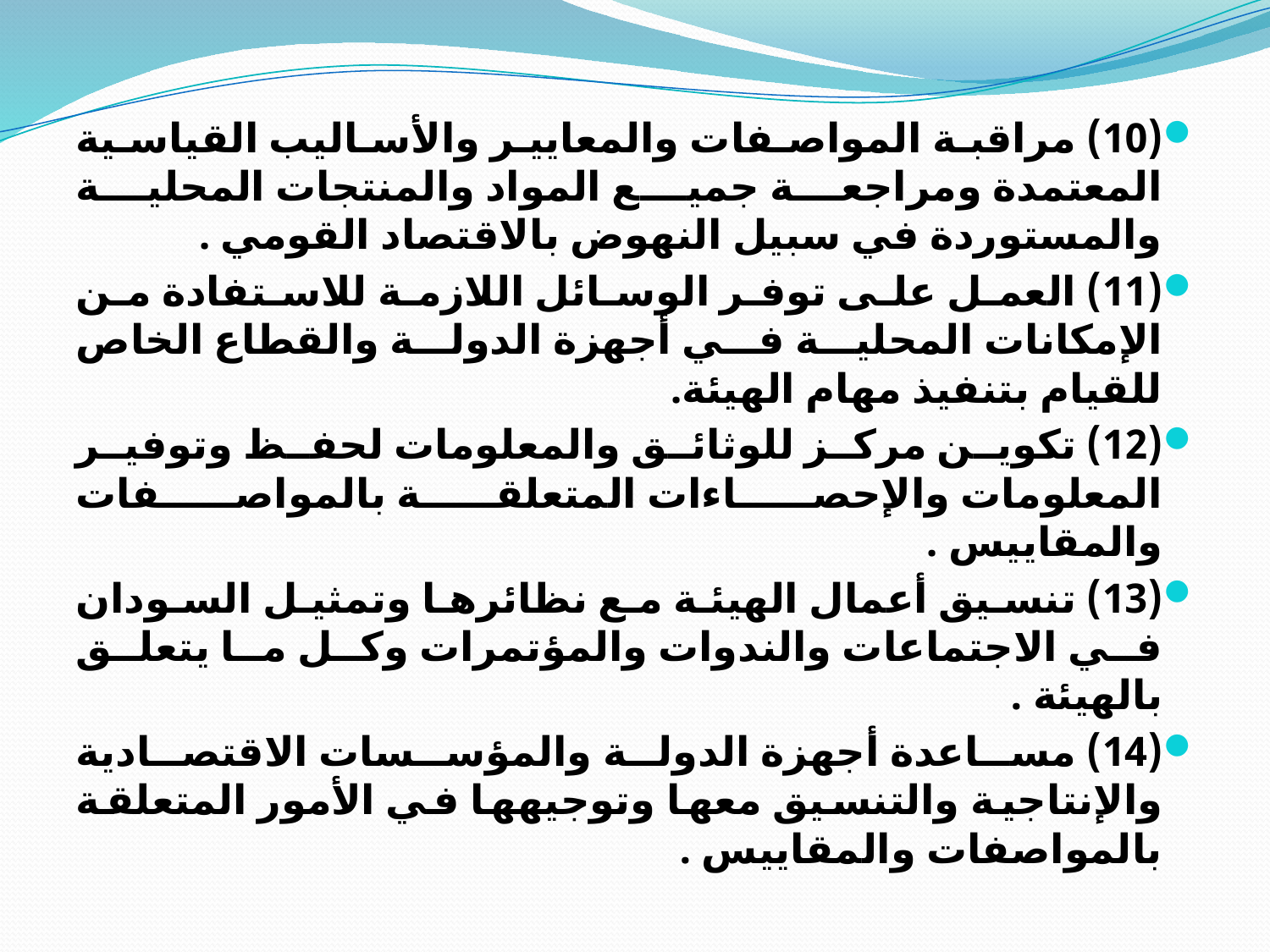

(10) مراقبة المواصفات والمعايير والأساليب القياسية المعتمدة ومراجعة جميع المواد والمنتجات المحلية والمستوردة في سبيل النهوض بالاقتصاد القومي .
(11) العمل على توفر الوسائل اللازمة للاستفادة من الإمكانات المحلية في أجهزة الدولة والقطاع الخاص للقيام بتنفيذ مهام الهيئة.
(12) تكوين مركز للوثائق والمعلومات لحفظ وتوفير المعلومات والإحصاءات المتعلقة بالمواصفات والمقاييس .
(13) تنسيق أعمال الهيئة مع نظائرها وتمثيل السودان في الاجتماعات والندوات والمؤتمرات وكل ما يتعلق بالهيئة .
(14) مساعدة أجهزة الدولة والمؤسسات الاقتصادية والإنتاجية والتنسيق معها وتوجيهها في الأمور المتعلقة بالمواصفات والمقاييس .